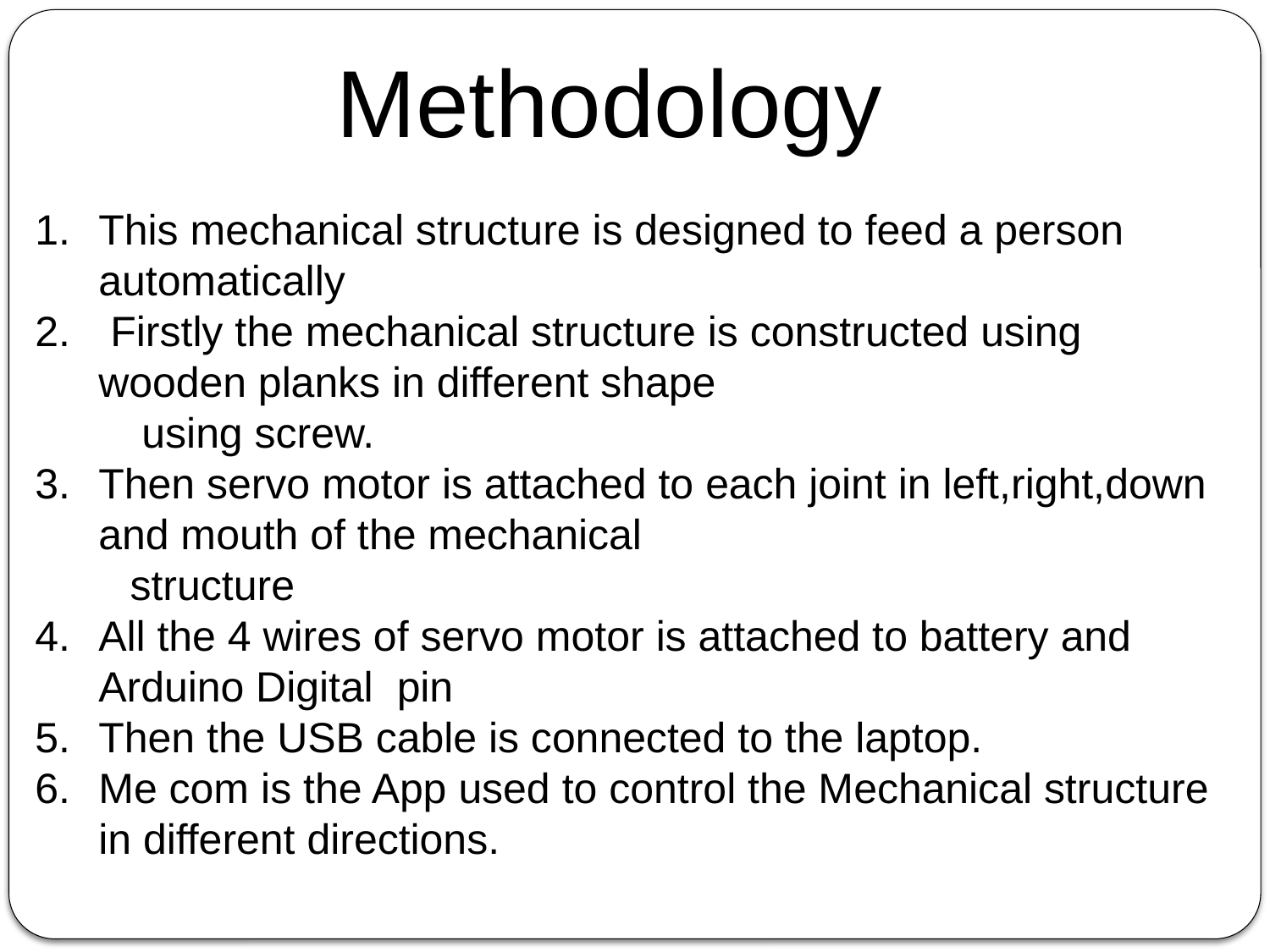

Methodology
This mechanical structure is designed to feed a person automatically
 Firstly the mechanical structure is constructed using wooden planks in different shape
         using screw.
Then servo motor is attached to each joint in left,right,down and mouth of the mechanical
        structure
All the 4 wires of servo motor is attached to battery and Arduino Digital  pin
Then the USB cable is connected to the laptop.
Me com is the App used to control the Mechanical structure in different directions.